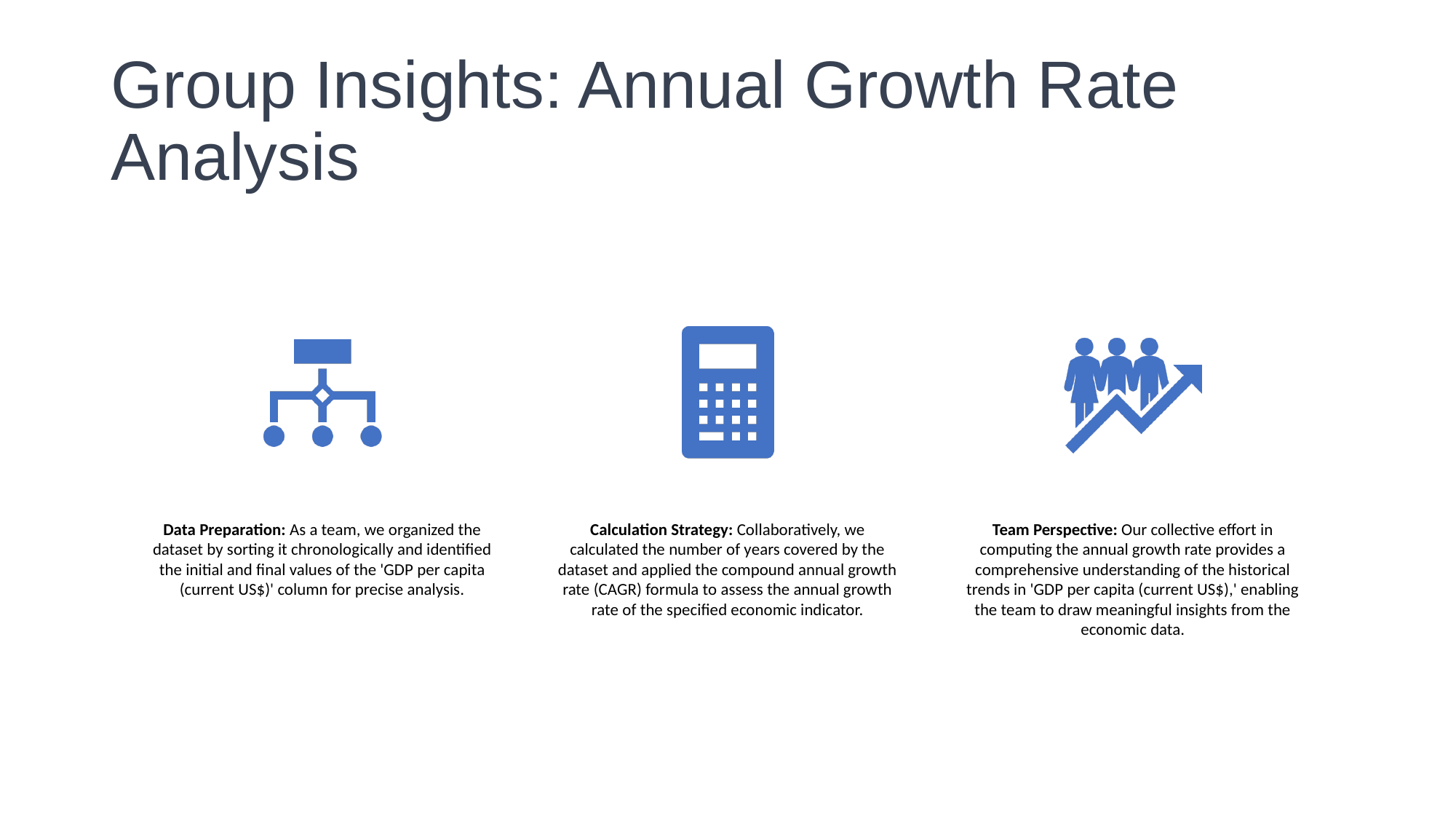

# Group Insights: Annual Growth Rate Analysis
Data Preparation: As a team, we organized the dataset by sorting it chronologically and identified the initial and final values of the 'GDP per capita (current US$)' column for precise analysis.
Calculation Strategy: Collaboratively, we calculated the number of years covered by the dataset and applied the compound annual growth rate (CAGR) formula to assess the annual growth rate of the specified economic indicator.
Team Perspective: Our collective effort in computing the annual growth rate provides a comprehensive understanding of the historical trends in 'GDP per capita (current US$),' enabling the team to draw meaningful insights from the economic data.